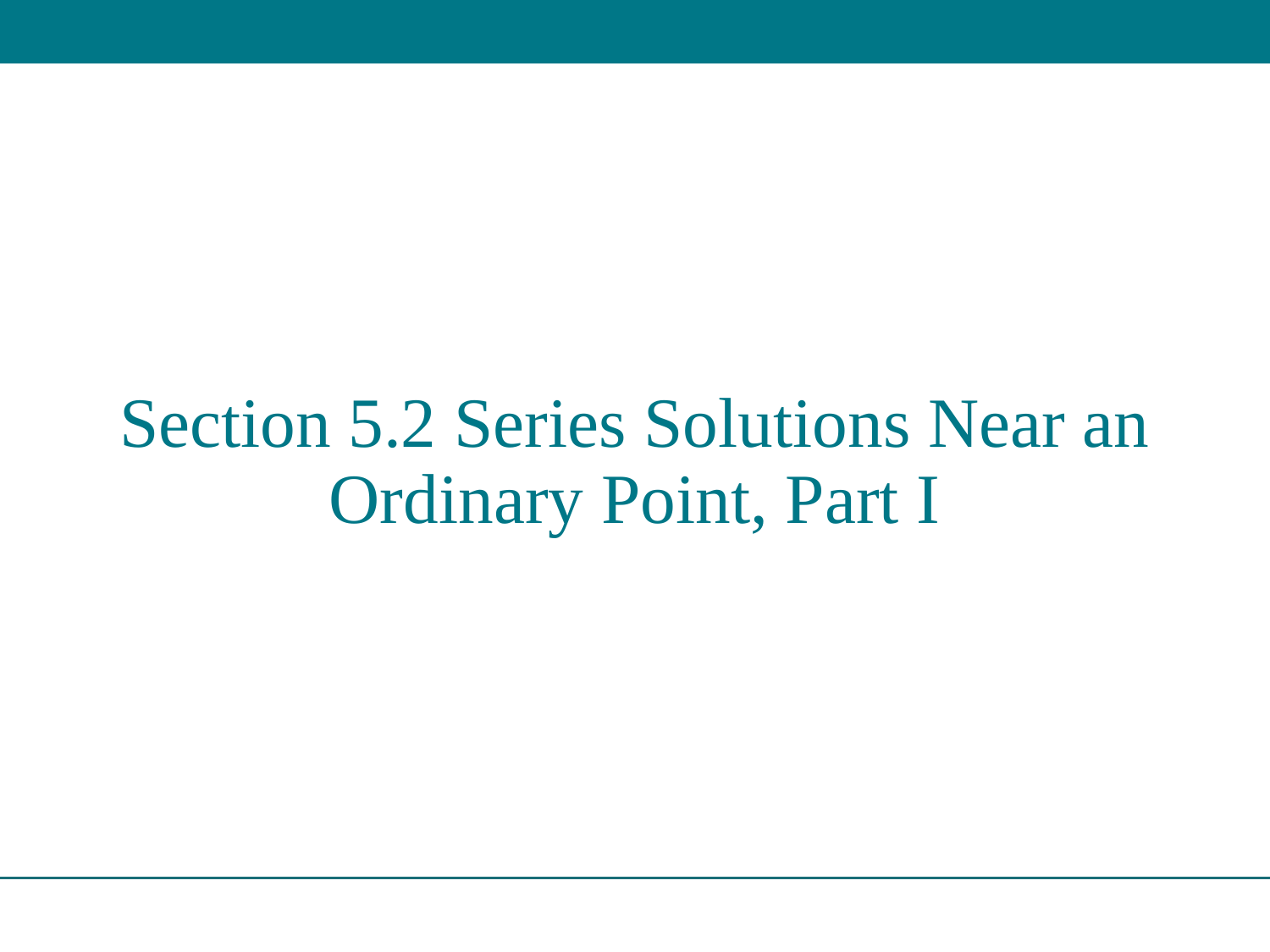

# Section 5.2 Series Solutions Near an Ordinary Point, Part I